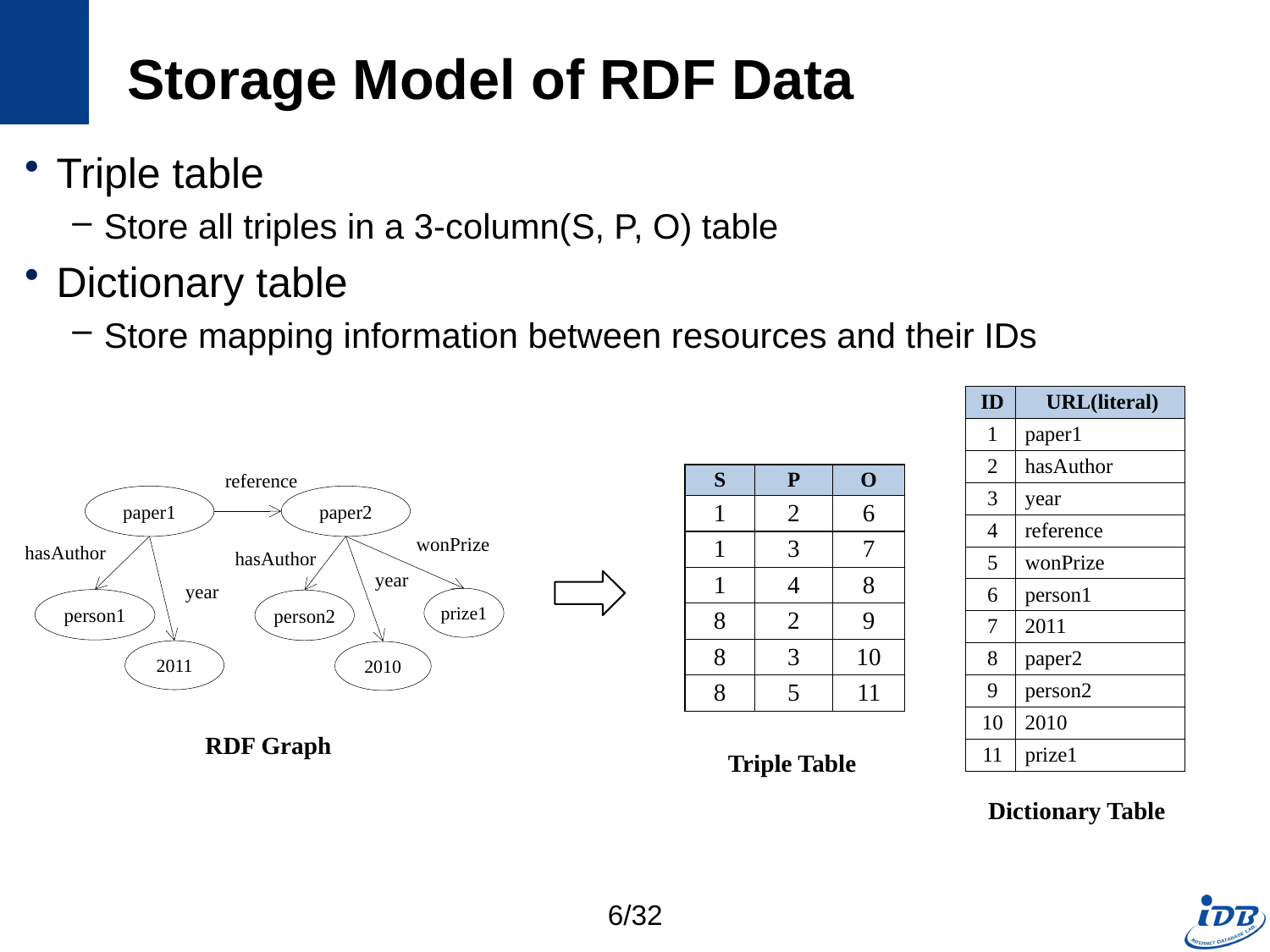

# Storage Model of RDF Data
Triple table
Store all triples in a 3-column(S, P, O) table
Dictionary table
Store mapping information between resources and their IDs

| ID | URL(literal) |
| --- | --- |
| 1 | paper1 |
| 2 | hasAuthor |
| 3 | year |
| 4 | reference |
| 5 | wonPrize |
| 6 | person1 |
| 7 | 2011 |
| 8 | paper2 |
| 9 | person2 |
| 10 | 2010 |
| 11 | prize1 |
reference
| S | P | O |
| --- | --- | --- |
| 1 | 2 | 6 |
| 1 | 3 | 7 |
| 1 | 4 | 8 |
| 8 | 2 | 9 |
| 8 | 3 | 10 |
| 8 | 5 | 11 |
paper1
paper2
wonPrize
hasAuthor
hasAuthor
year

year
prize1
person1
person2
2011
2010
RDF Graph
Triple Table
Dictionary Table
6/32